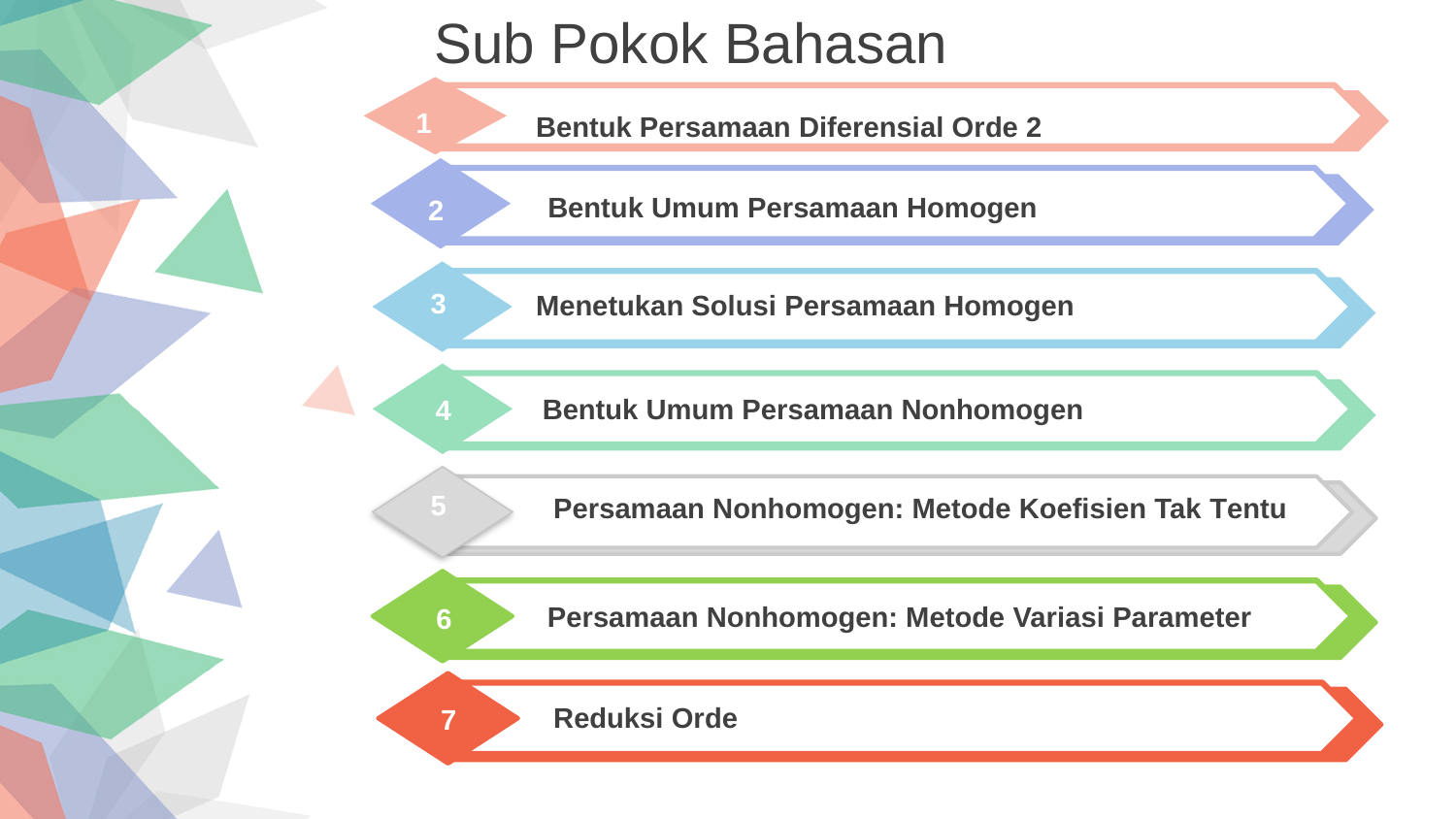

Sub Pokok Bahasan

1
Bentuk Persamaan Diferensial Orde 2

Bentuk Umum Persamaan Homogen
2

3
Menetukan Solusi Persamaan Homogen

Bentuk Umum Persamaan Nonhomogen
4

5
Persamaan Nonhomogen: Metode Koefisien Tak Tentu

Persamaan Nonhomogen: Metode Variasi Parameter
6

Reduksi Orde
7